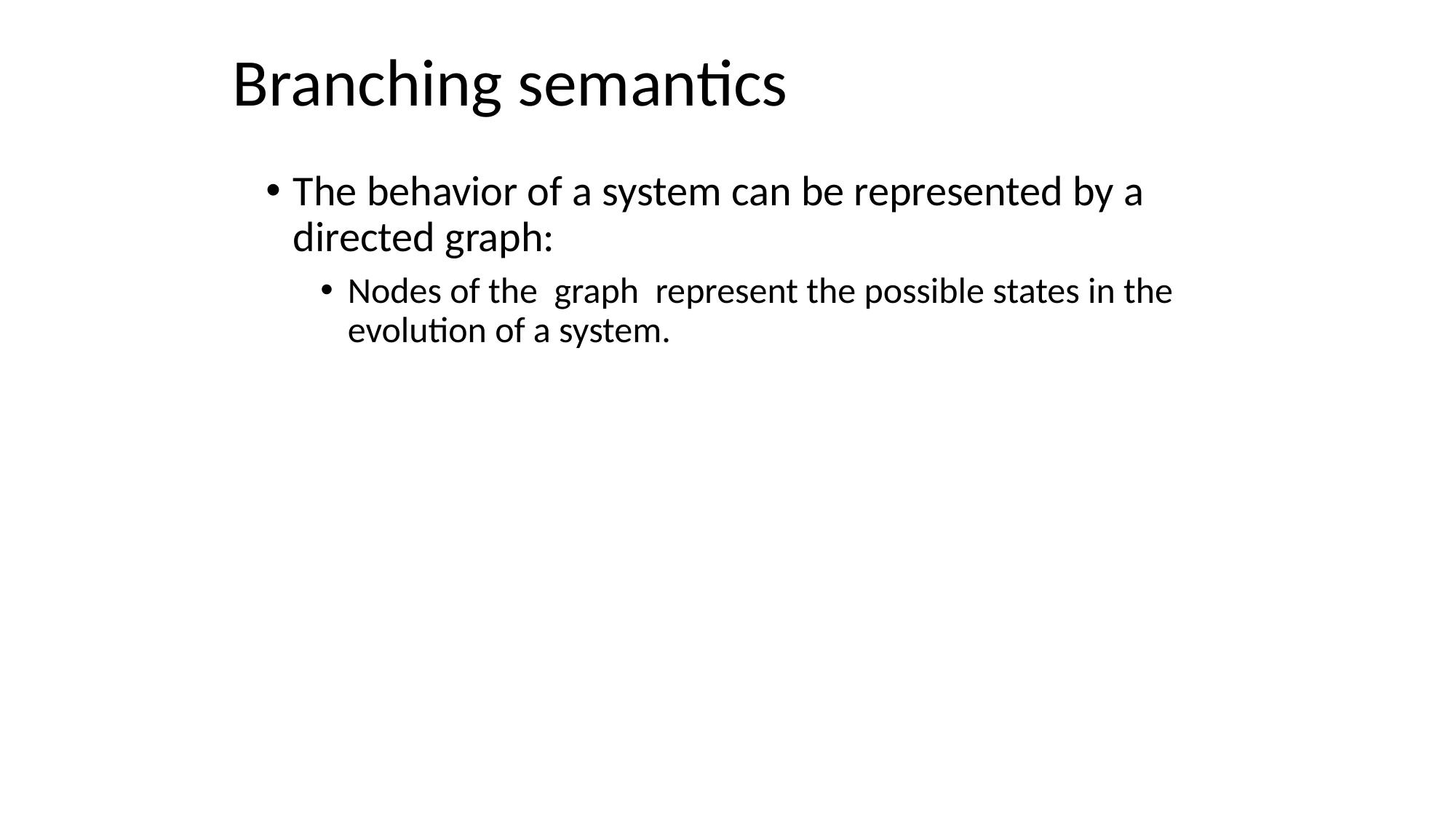

# Branching semantics
The behavior of a system can be represented by a  directed graph:
Nodes of the  graph  represent the possible states in the evolution of a system.